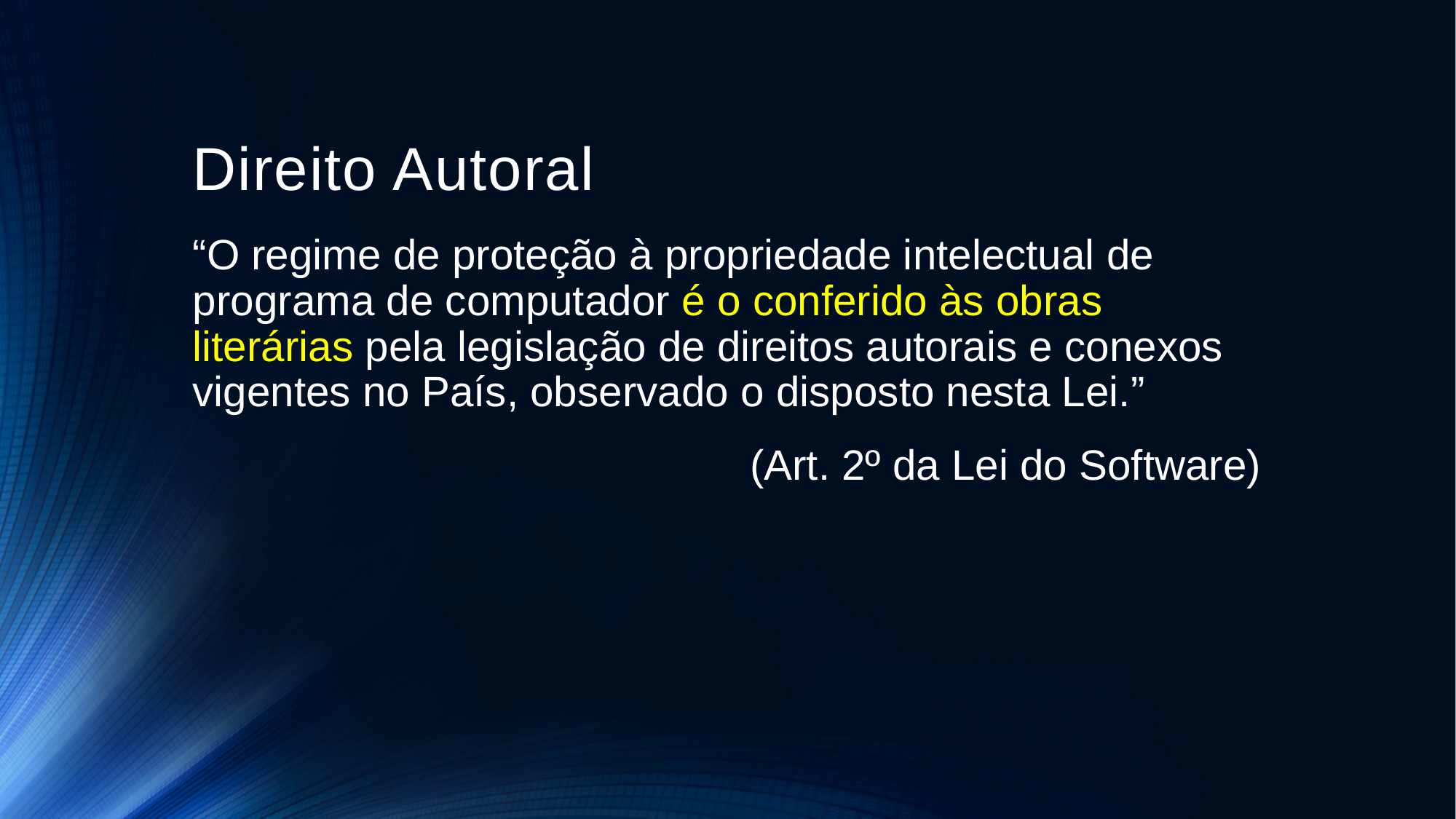

# Direito Autoral
“O regime de proteção à propriedade intelectual de programa de computador é o conferido às obras literárias pela legislação de direitos autorais e conexos vigentes no País, observado o disposto nesta Lei.”
(Art. 2º da Lei do Software)